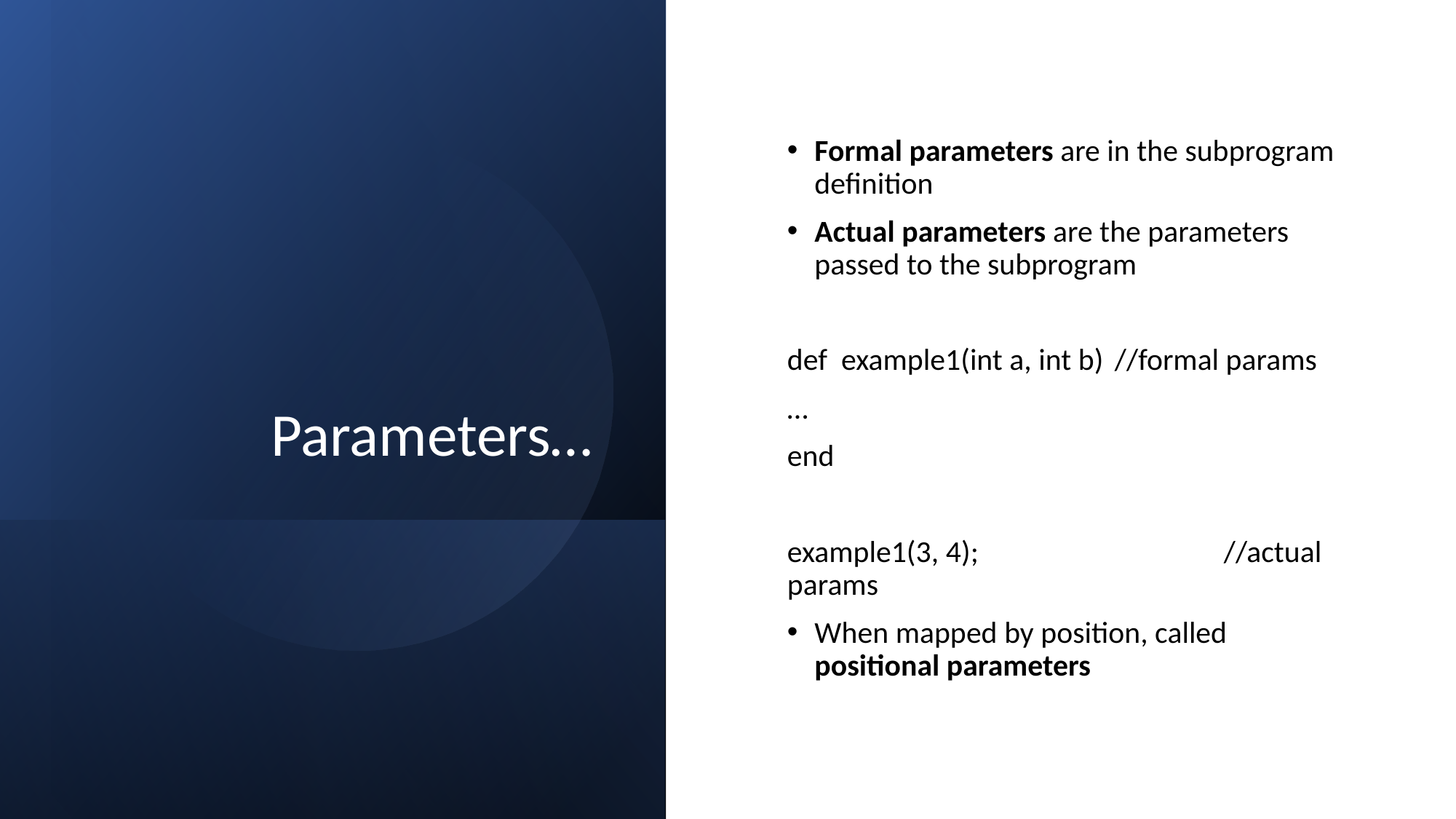

# Parameters…

Formal parameters are in the subprogram definition
Actual parameters are the parameters passed to the subprogram

def  example1(int a, int b) 	//formal params
…
end

example1(3, 4);			//actual params
When mapped by position, called positional parameters